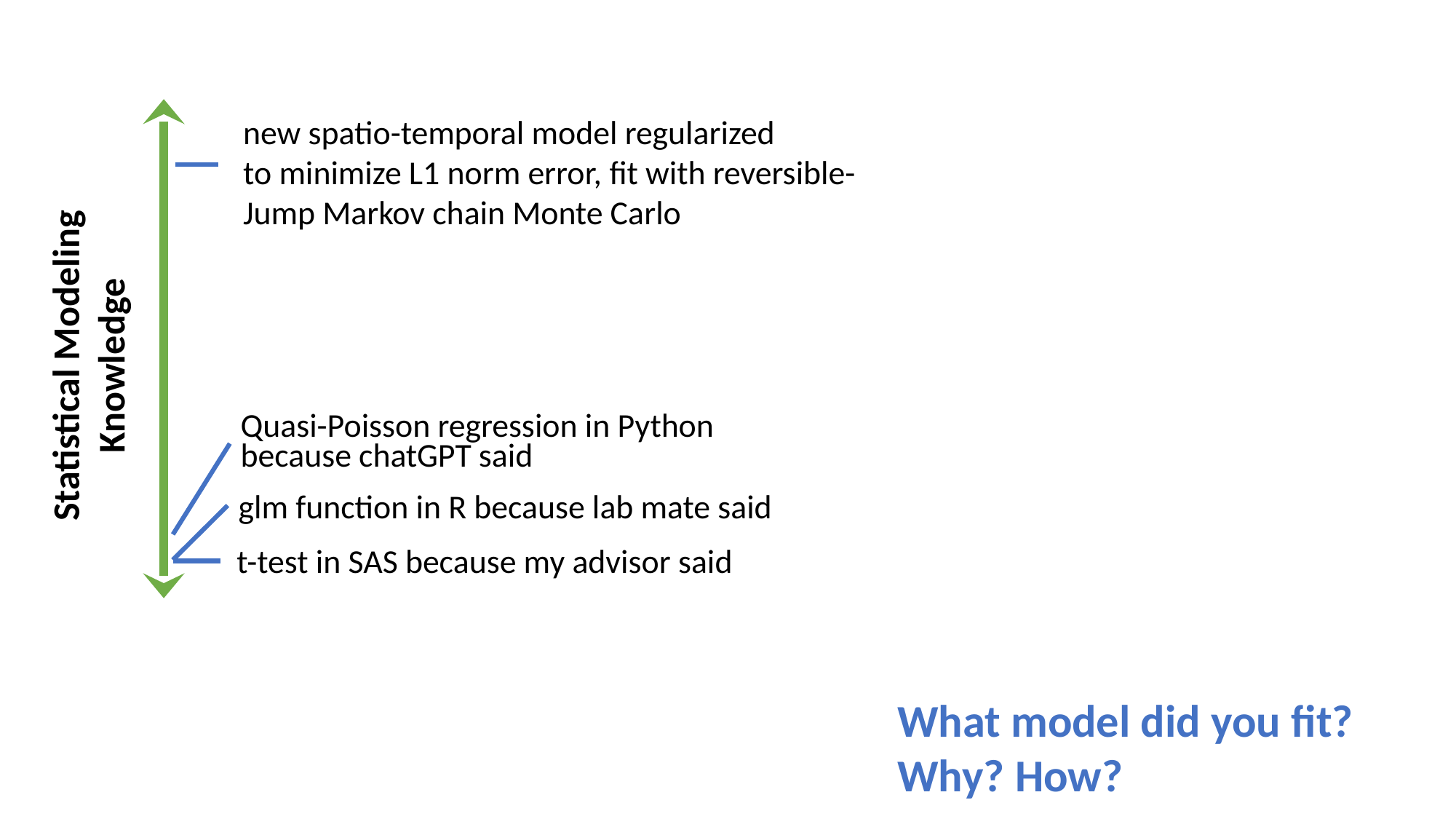

new spatio-temporal model regularized
to minimize L1 norm error, fit with reversible-
Jump Markov chain Monte Carlo
Statistical Modeling
Knowledge
Quasi-Poisson regression in Python
because chatGPT said
glm function in R because lab mate said
t-test in SAS because my advisor said
What model did you fit?
Why? How?